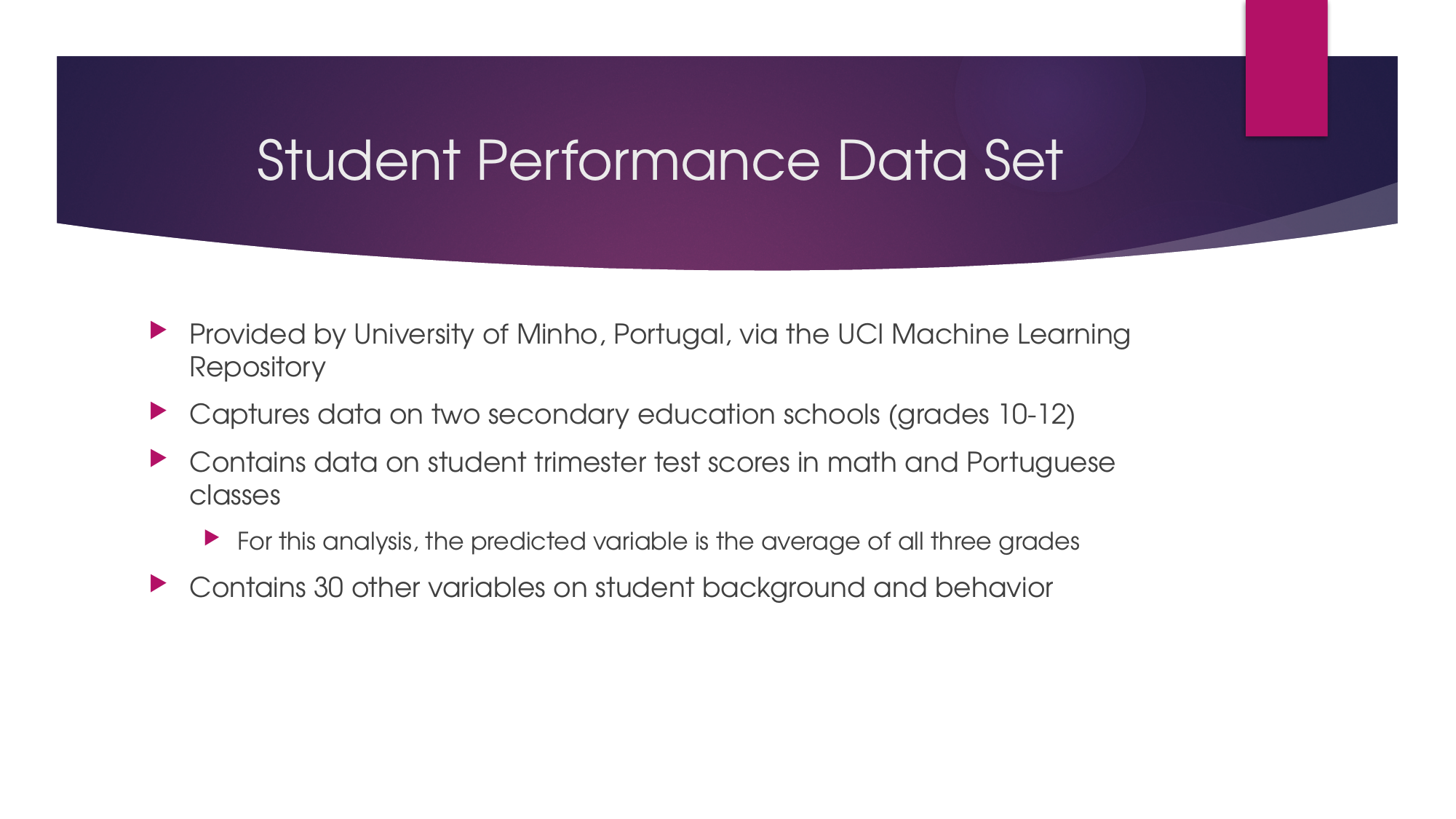

# Student Performance Data Set
Provided by University of Minho, Portugal, via the UCI Machine Learning Repository
Captures data on two secondary education schools (grades 10-12)
Contains data on student trimester test scores in math and Portuguese classes
For this analysis, the predicted variable is the average of all three grades
Contains 30 other variables on student background and behavior